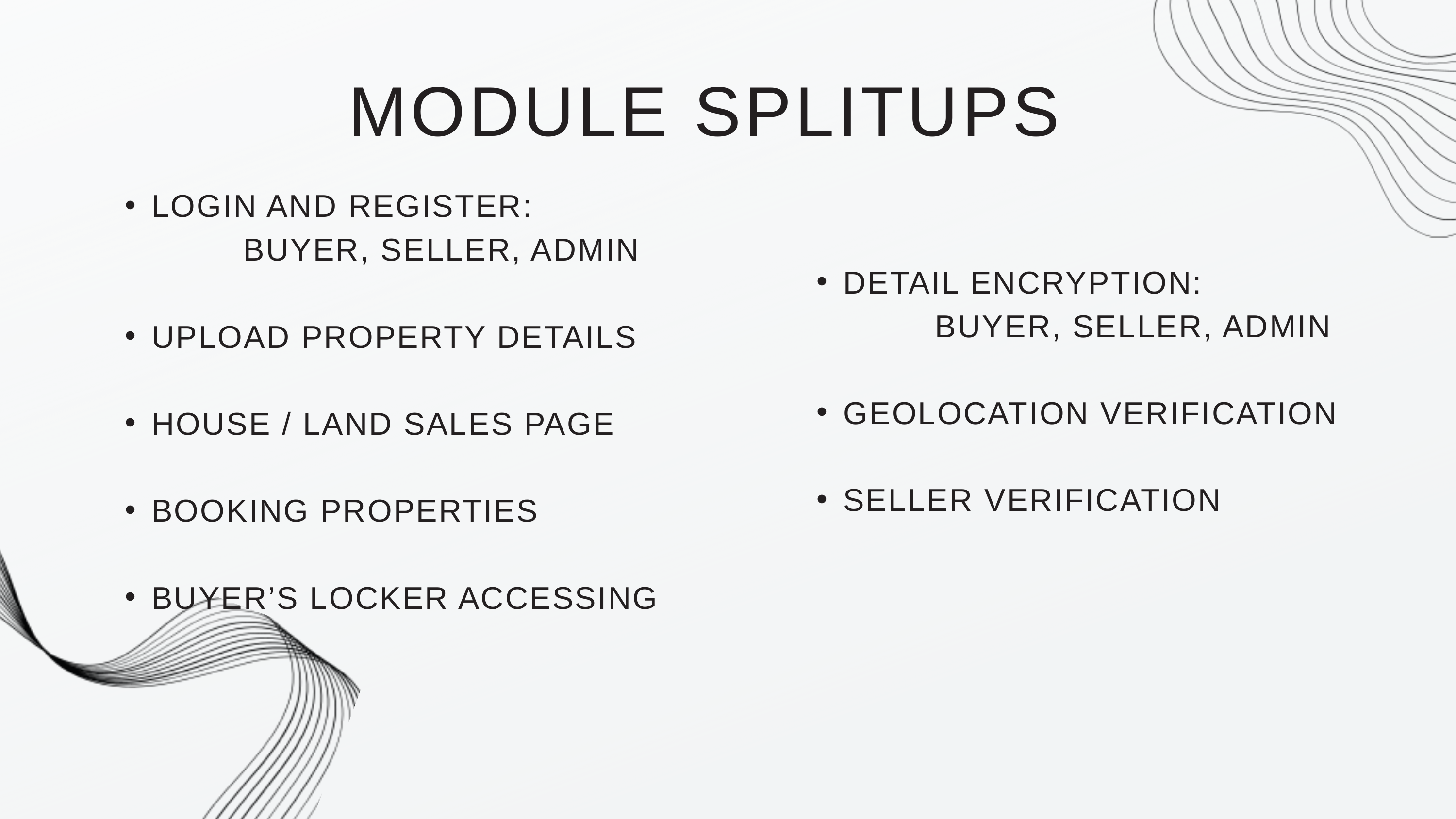

MODULE SPLITUPS
LOGIN AND REGISTER:
              BUYER, SELLER, ADMIN

UPLOAD PROPERTY DETAILS

HOUSE / LAND SALES PAGE

BOOKING PROPERTIES

BUYER’S LOCKER ACCESSING

DETAIL ENCRYPTION:
              BUYER, SELLER, ADMIN

GEOLOCATION VERIFICATION

SELLER VERIFICATION